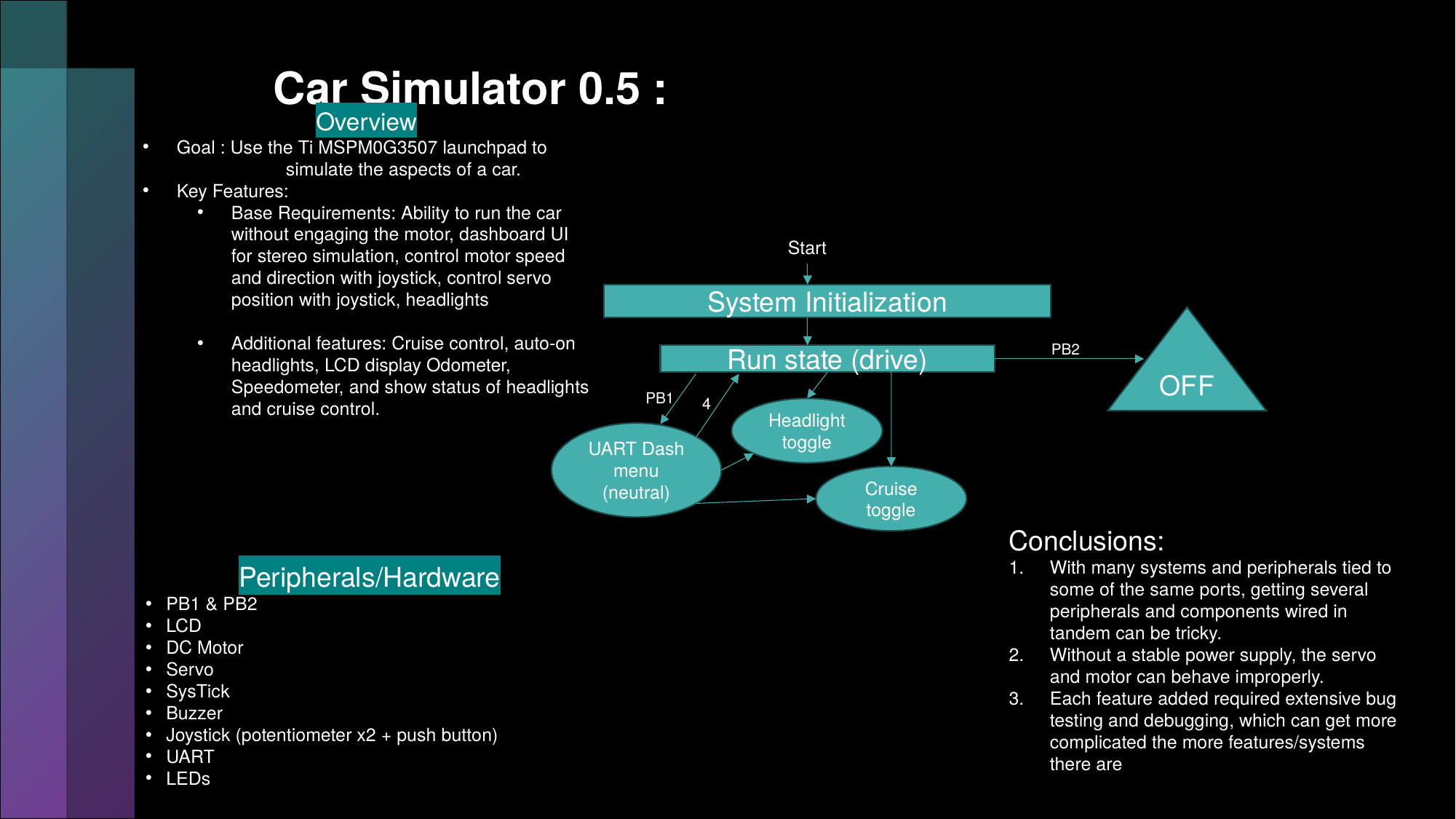

# Car Simulator 0.5 :
Overview
Goal : Use the Ti MSPM0G3507 launchpad to 	simulate the aspects of a car.
Key Features:
Base Requirements: Ability to run the car without engaging the motor, dashboard UI for stereo simulation, control motor speed and direction with joystick, control servo position with joystick, headlights

Additional features: Cruise control, auto-on headlights, LCD display Odometer, Speedometer, and show status of headlights and cruise control.
Start
System Initialization
OFF
PB2
Run state (drive)
PB1
4
Headlight toggle
UART Dash menu (neutral)
Cruise toggle
Conclusions:
With many systems and peripherals tied to some of the same ports, getting several peripherals and components wired in tandem can be tricky.
Without a stable power supply, the servo and motor can behave improperly.
Each feature added required extensive bug testing and debugging, which can get more complicated the more features/systems there are
Peripherals/Hardware
PB1 & PB2
LCD
DC Motor
Servo
SysTick
Buzzer
Joystick (potentiometer x2 + push button)
UART
LEDs